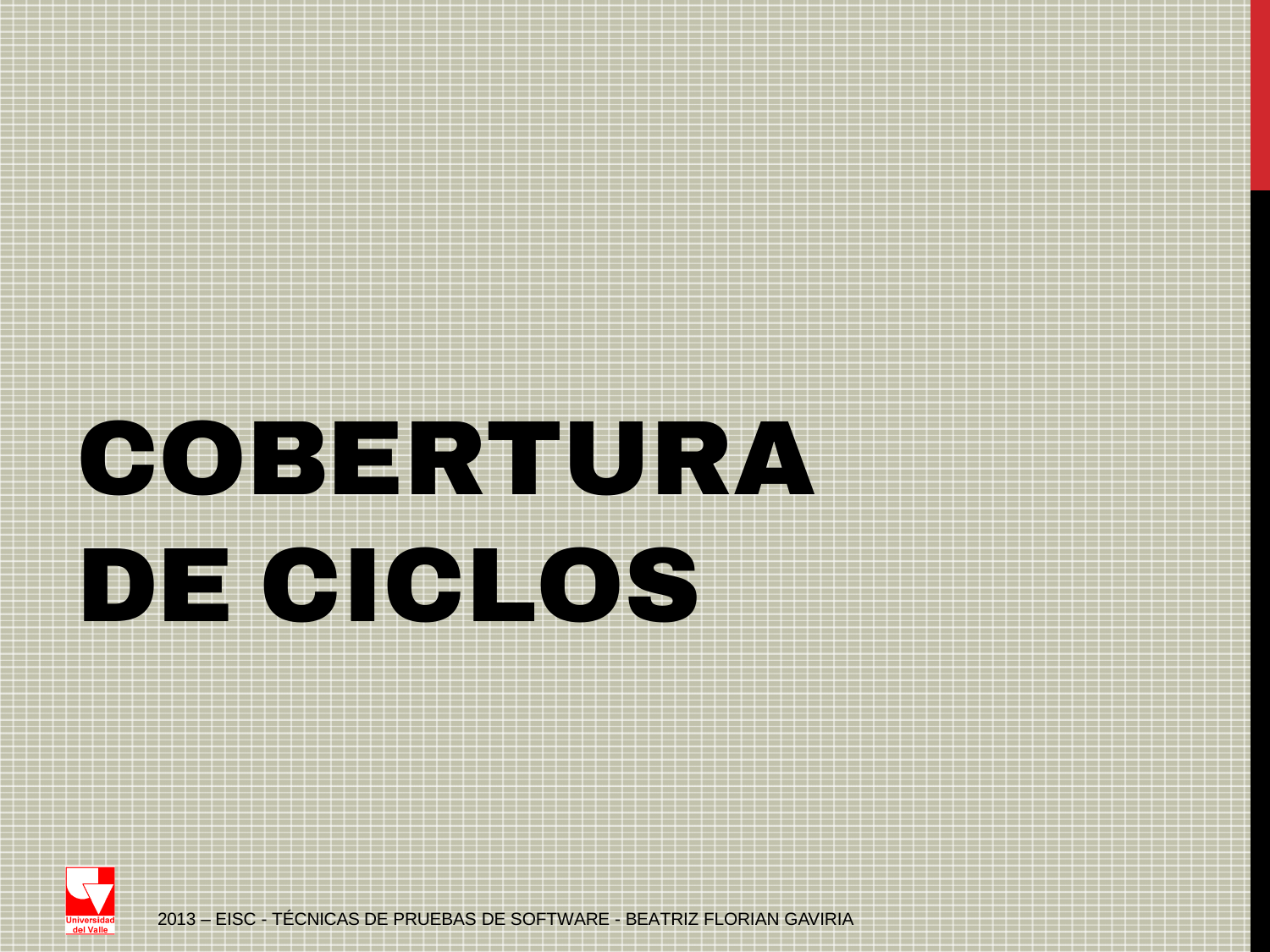

COBERTURA DE CICLOS
2013 – EISC - TÉCNICAS DE PRUEBAS DE SOFTWARE - BEATRIZ FLORIAN GAVIRIA